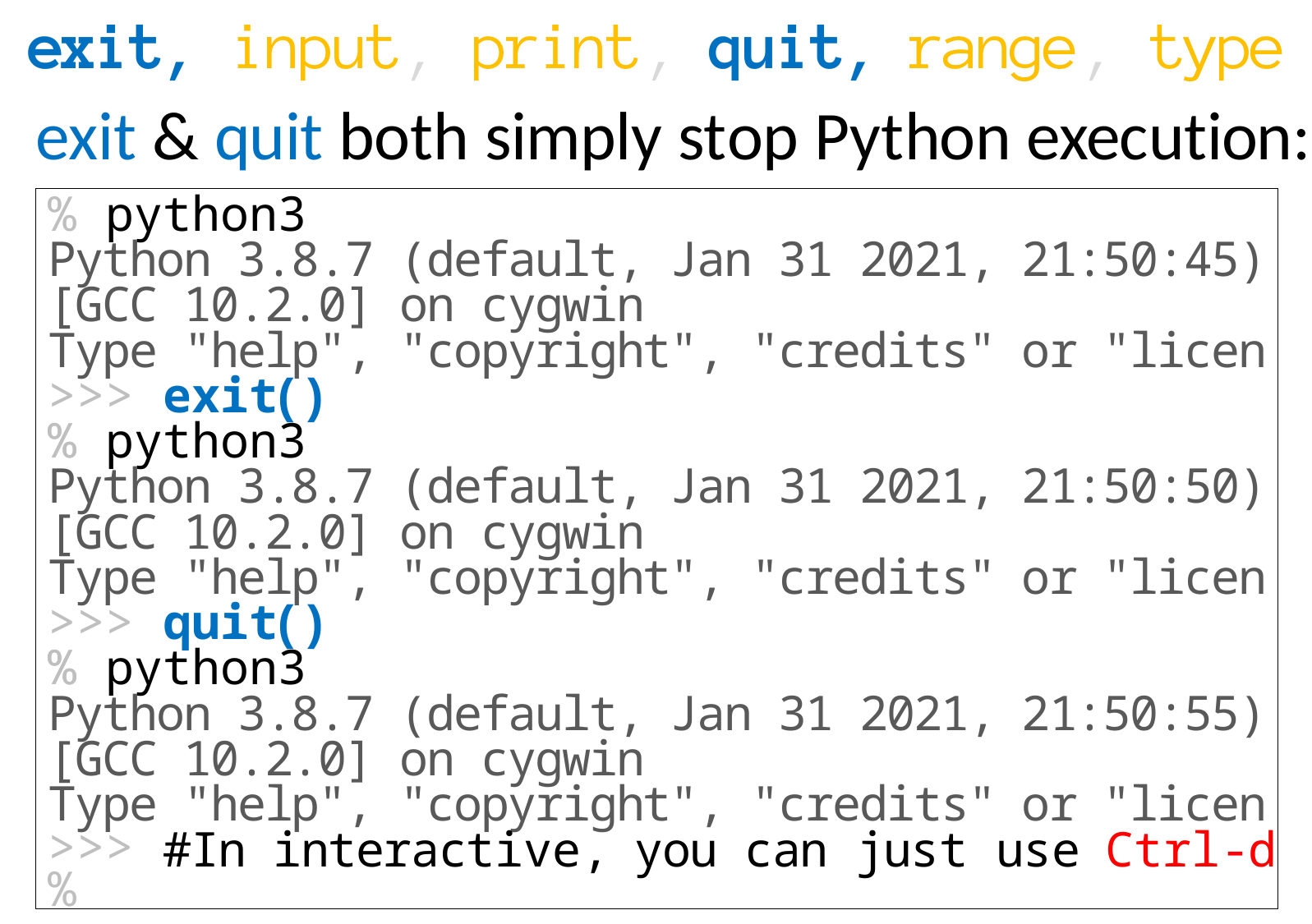

exit,
input,
 print,
 quit,
range,
 type
exit & quit both simply stop Python execution:
  python3
Python 3.8.7 (default, Jan 31 2021, 21:50:45)
[GCC 10.2.0] on cygwin
Type "help", "copyright", "credits" or "licen
    exit( )
% python3
Python 3.8.7 (default, Jan 31 2021, 21:50:50)
[GCC 10.2.0] on cygwin
Type "help", "copyright", "credits" or "licen
    quit( )
% python3
Python 3.8.7 (default, Jan 31 2021, 21:50:55)
[GCC 10.2.0] on cygwin
Type "help", "copyright", "credits" or "licen
    #In interactive, you can just use Ctrl-d
%

>>>
%

>>>
%

>>>
%